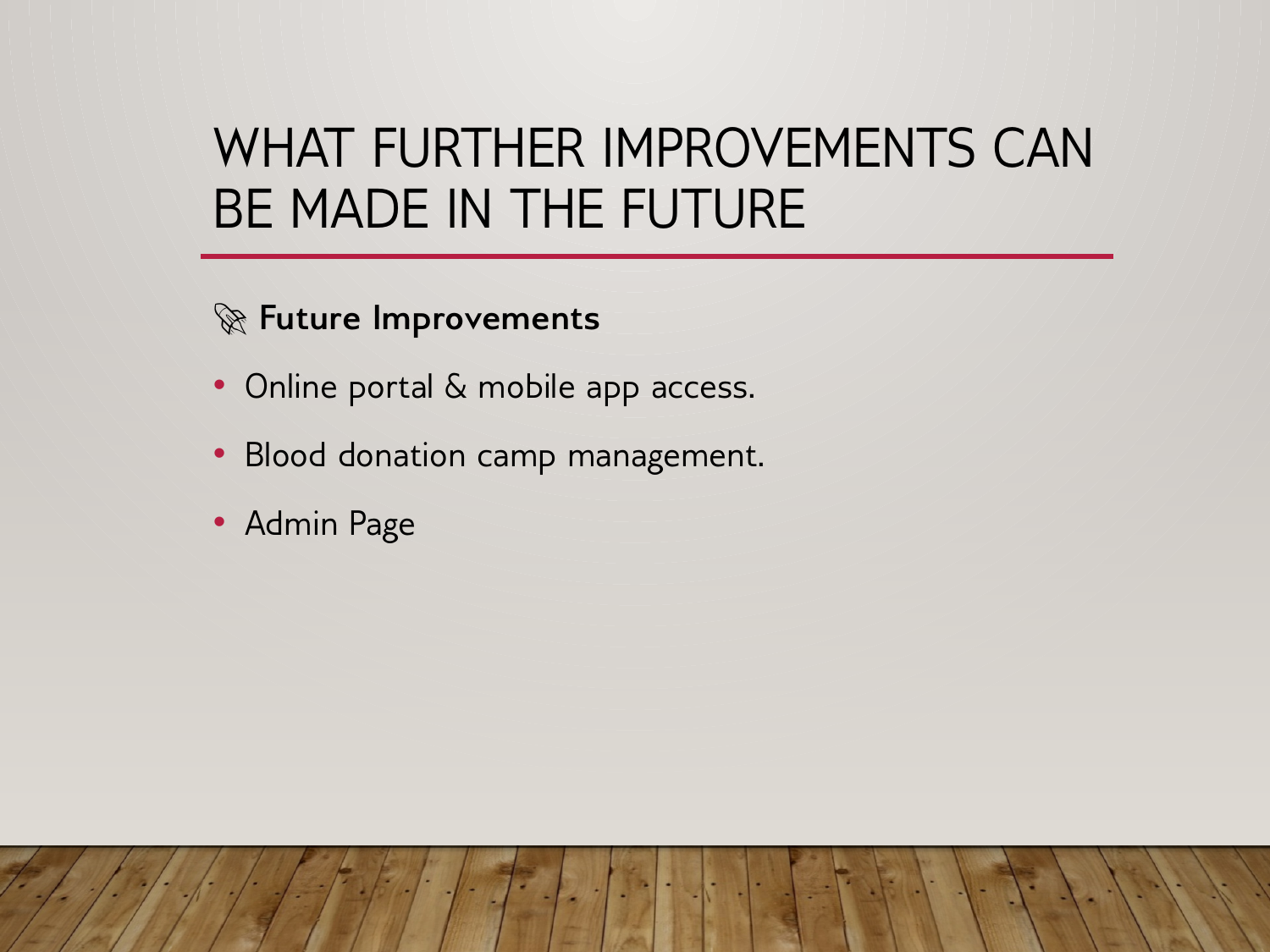

# What further improvements can be made in the future
🚀 Future Improvements
Online portal & mobile app access.
Blood donation camp management.
Admin Page